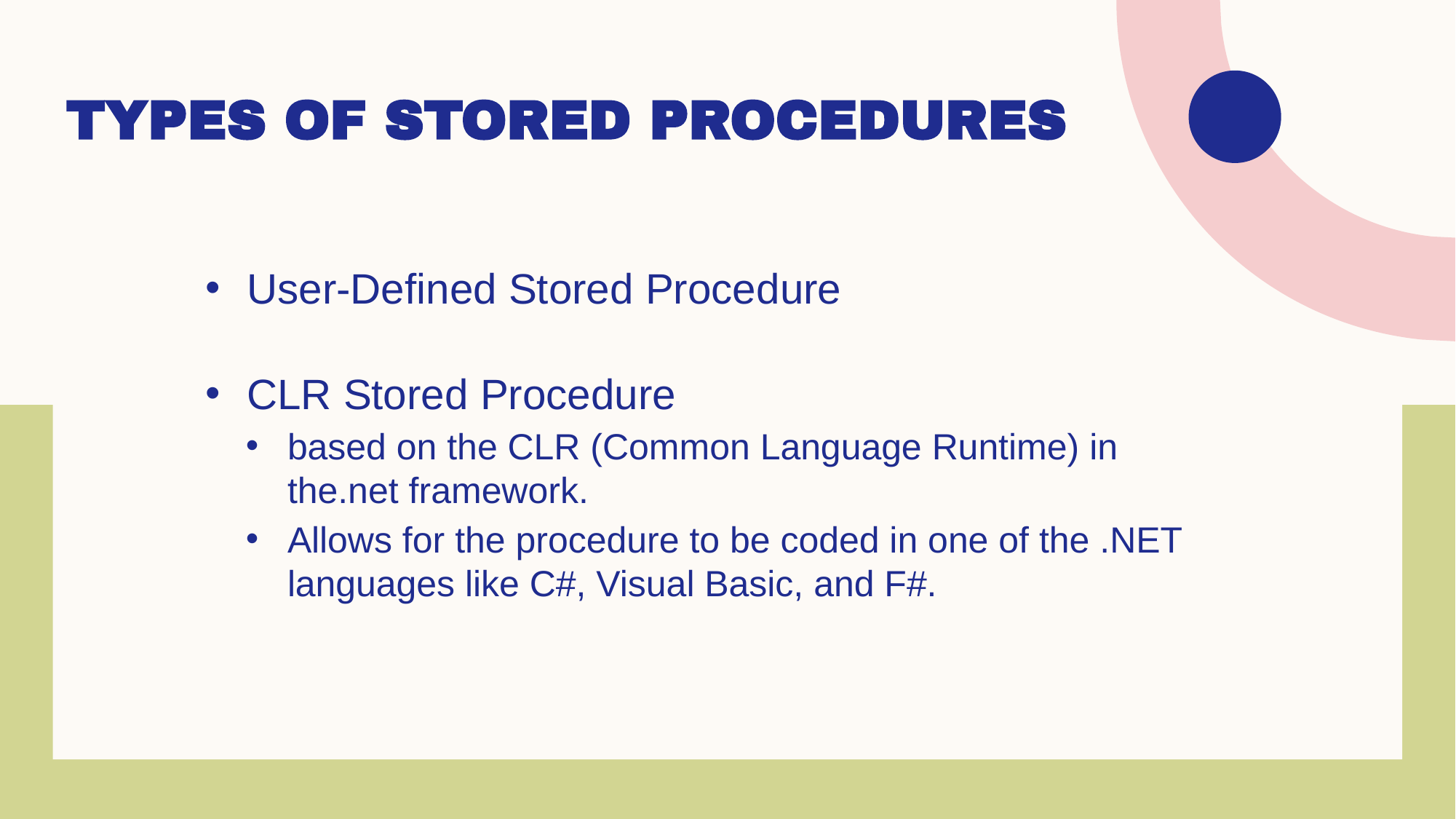

# Types of Stored Procedures
User-Defined Stored Procedure

CLR Stored Procedure
based on the CLR (Common Language Runtime) in the.net framework.
Allows for the procedure to be coded in one of the .NET languages like C#, Visual Basic, and F#.